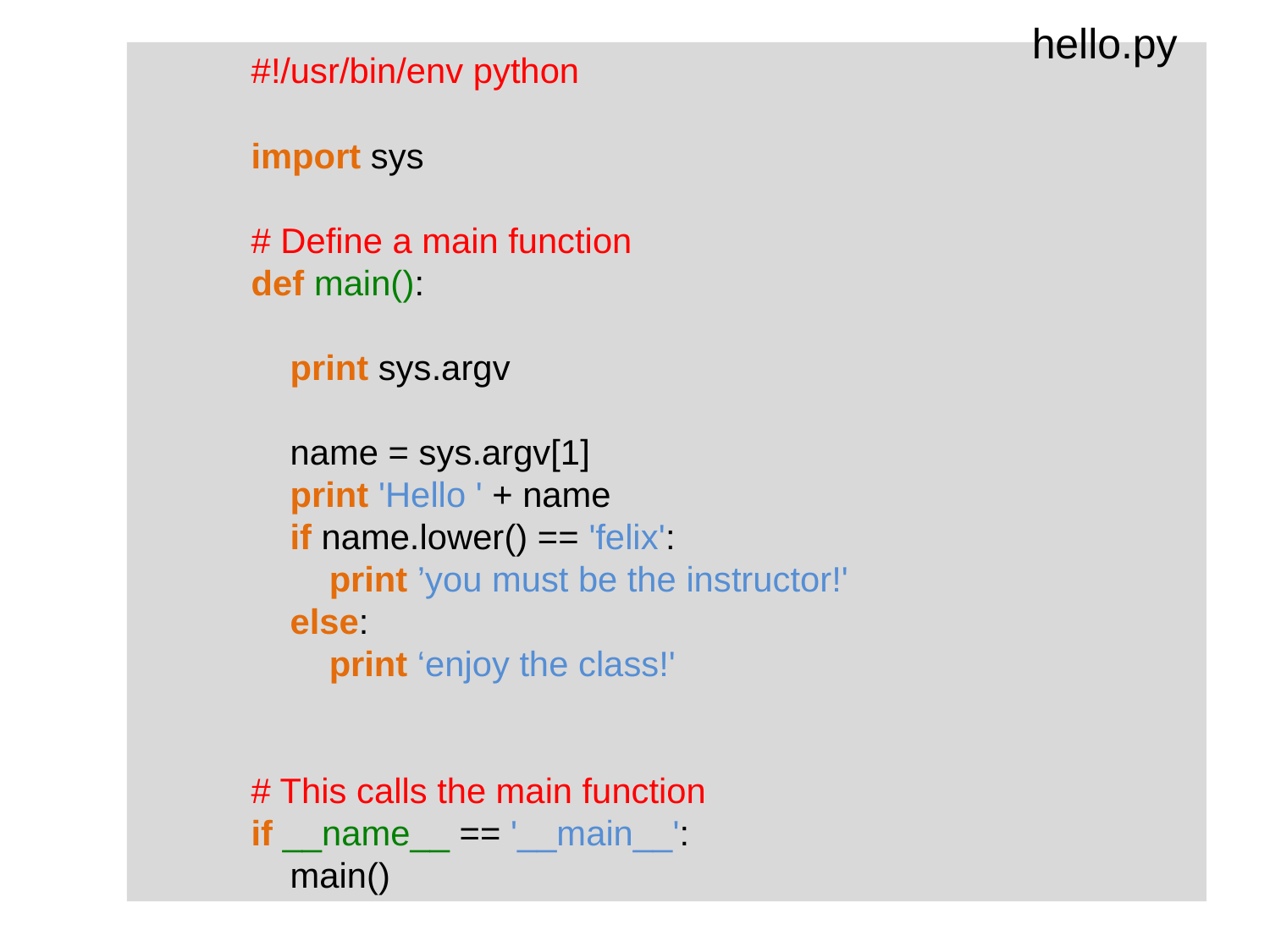

hello.py
#!/usr/bin/env python

import sys

# Define a main function
def main():

    print sys.argv

    name = sys.argv[1]
    print 'Hello ' + name
    if name.lower() == 'felix':
        print ’you must be the instructor!'
    else:
        print ‘enjoy the class!'

# This calls the main function
if __name__ == '__main__':
    main()